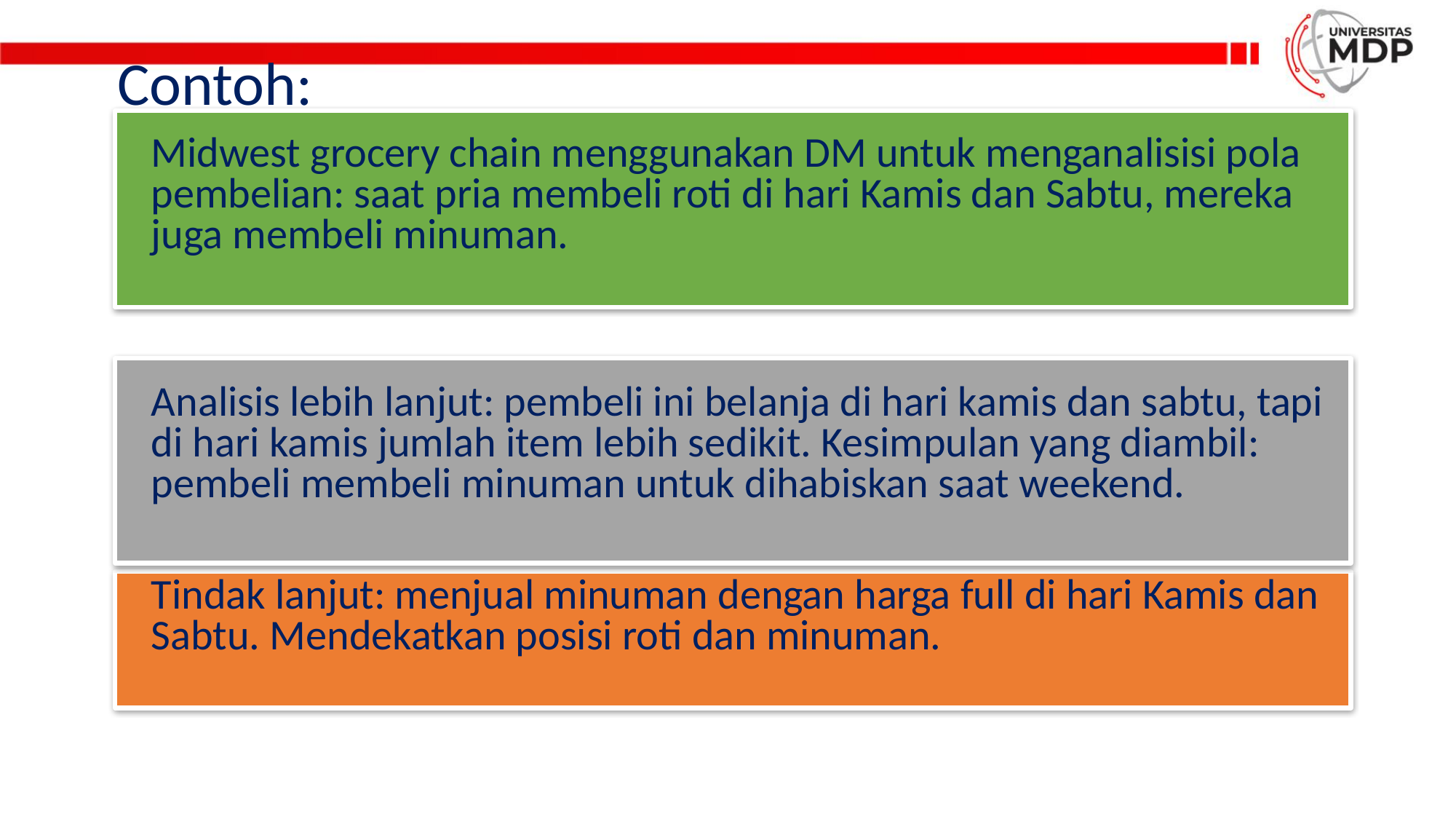

# Contoh:

	Midwest grocery chain menggunakan DM untuk menganalisisi pola pembelian: saat pria membeli roti di hari Kamis dan Sabtu, mereka juga membeli minuman.

	Analisis lebih lanjut: pembeli ini belanja di hari kamis dan sabtu, tapi di hari kamis jumlah item lebih sedikit. Kesimpulan yang diambil: pembeli membeli minuman untuk dihabiskan saat weekend.

	Tindak lanjut: menjual minuman dengan harga full di hari Kamis dan Sabtu. Mendekatkan posisi roti dan minuman.